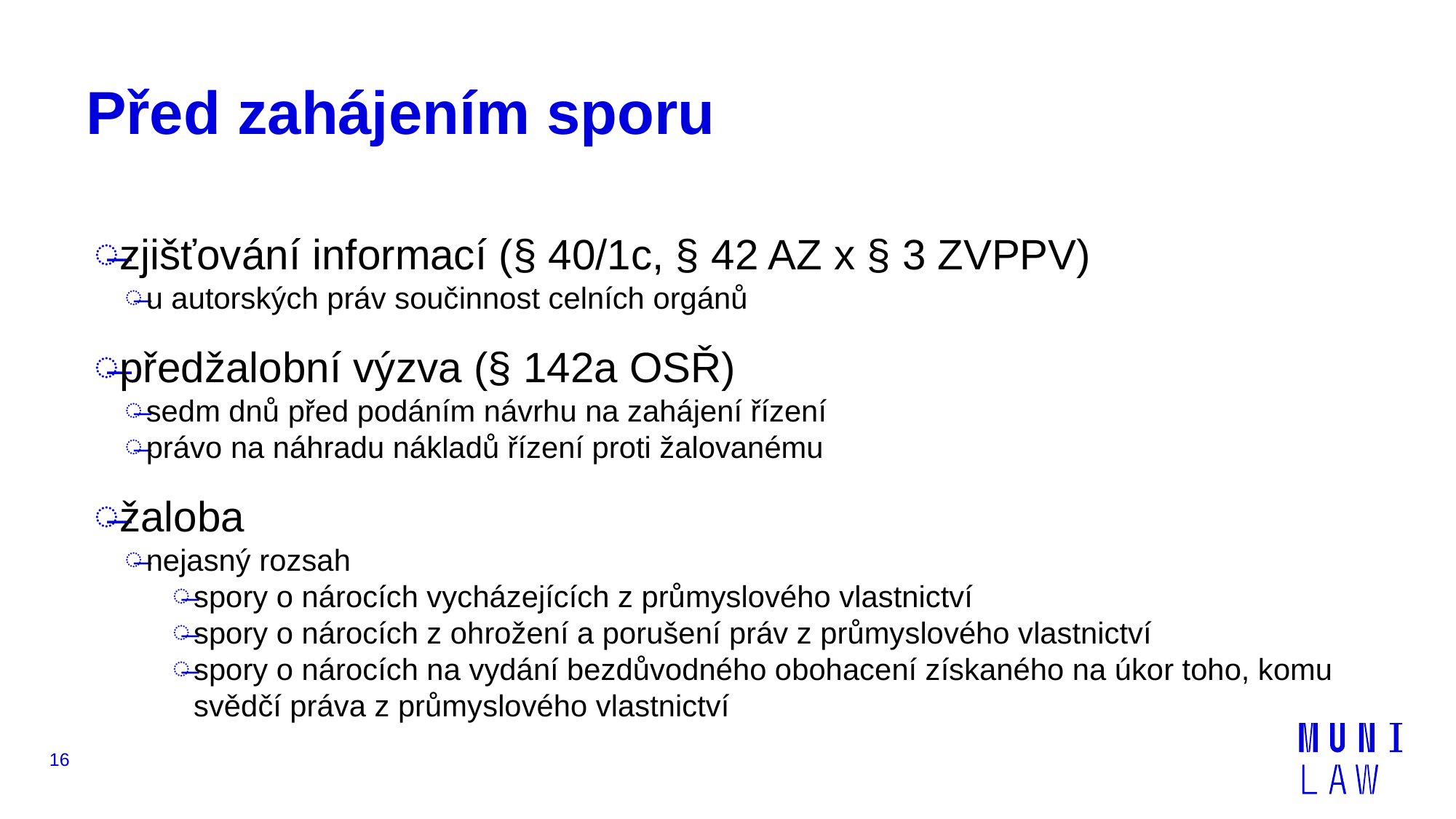

# Před zahájením sporu
zjišťování informací (§ 40/1c, § 42 AZ x § 3 ZVPPV)
u autorských práv součinnost celních orgánů
předžalobní výzva (§ 142a OSŘ)
sedm dnů před podáním návrhu na zahájení řízení
právo na náhradu nákladů řízení proti žalovanému
žaloba
nejasný rozsah
spory o nárocích vycházejících z průmyslového vlastnictví
spory o nárocích z ohrožení a porušení práv z průmyslového vlastnictví
spory o nárocích na vydání bezdůvodného obohacení získaného na úkor toho, komu svědčí práva z průmyslového vlastnictví

16